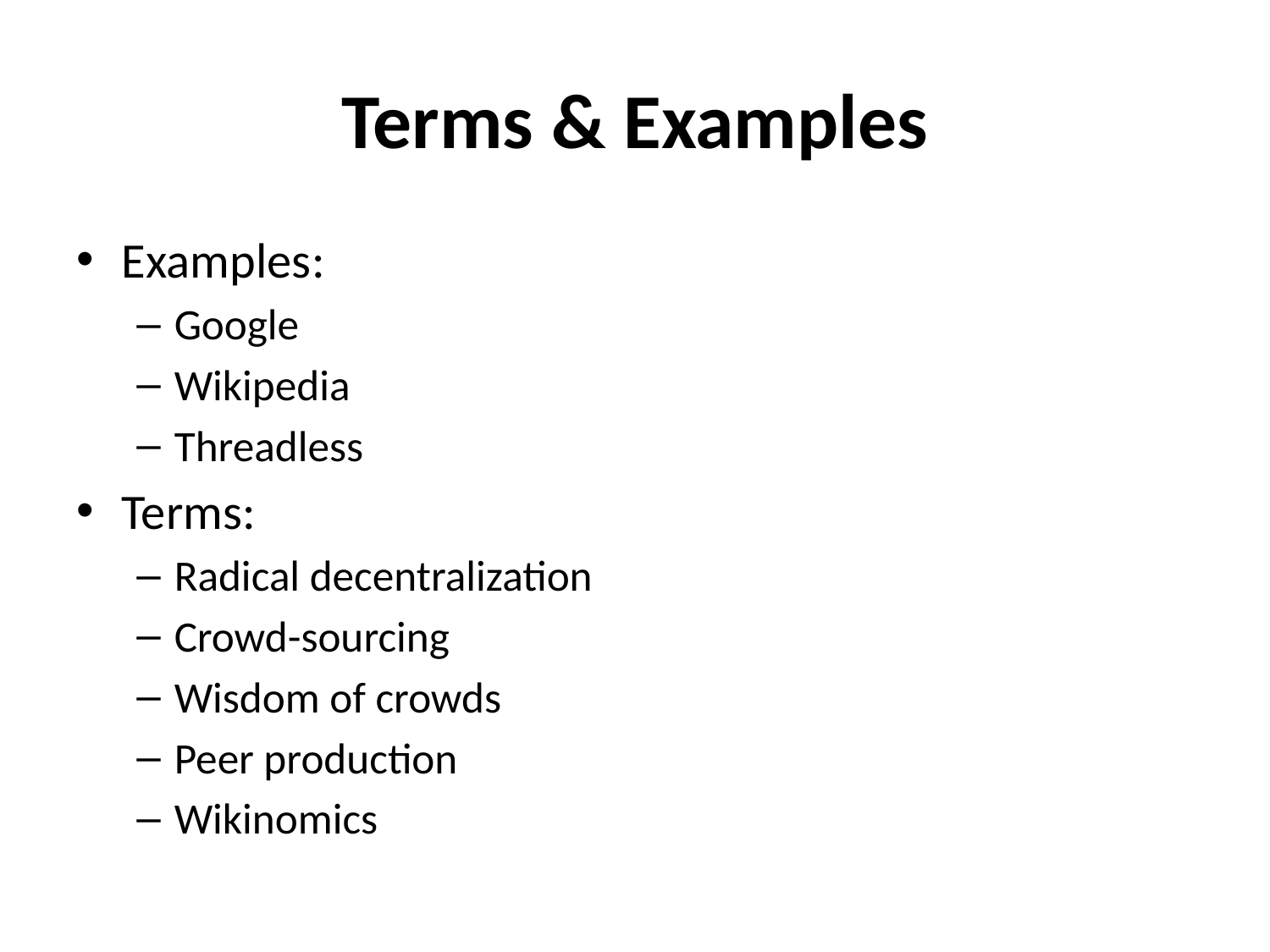

# Terms & Examples
Examples:
Google
Wikipedia
Threadless
Terms:
Radical decentralization
Crowd-sourcing
Wisdom of crowds
Peer production
Wikinomics